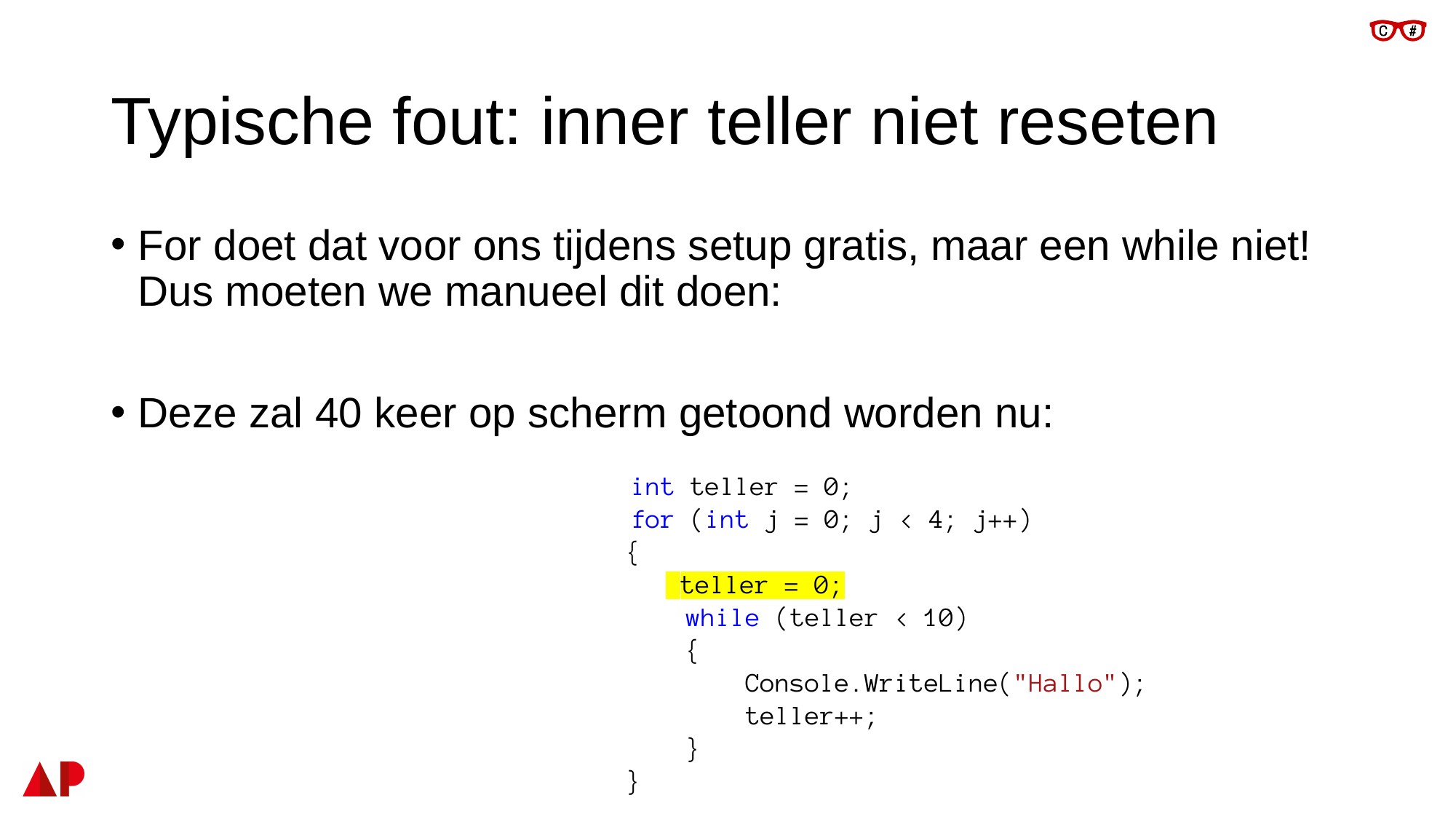

# Typische fout: inner teller niet reseten
For doet dat voor ons tijdens setup gratis, maar een while niet! Dus moeten we manueel dit doen:

Deze zal 40 keer op scherm getoond worden nu:
 	     int teller = 0;
	     for (int j = 0; j < 4; j++)
            {
        	 teller = 0;
                while (teller < 10)
                {
                    Console.WriteLine("Hallo");
                    teller++;
                }
            }